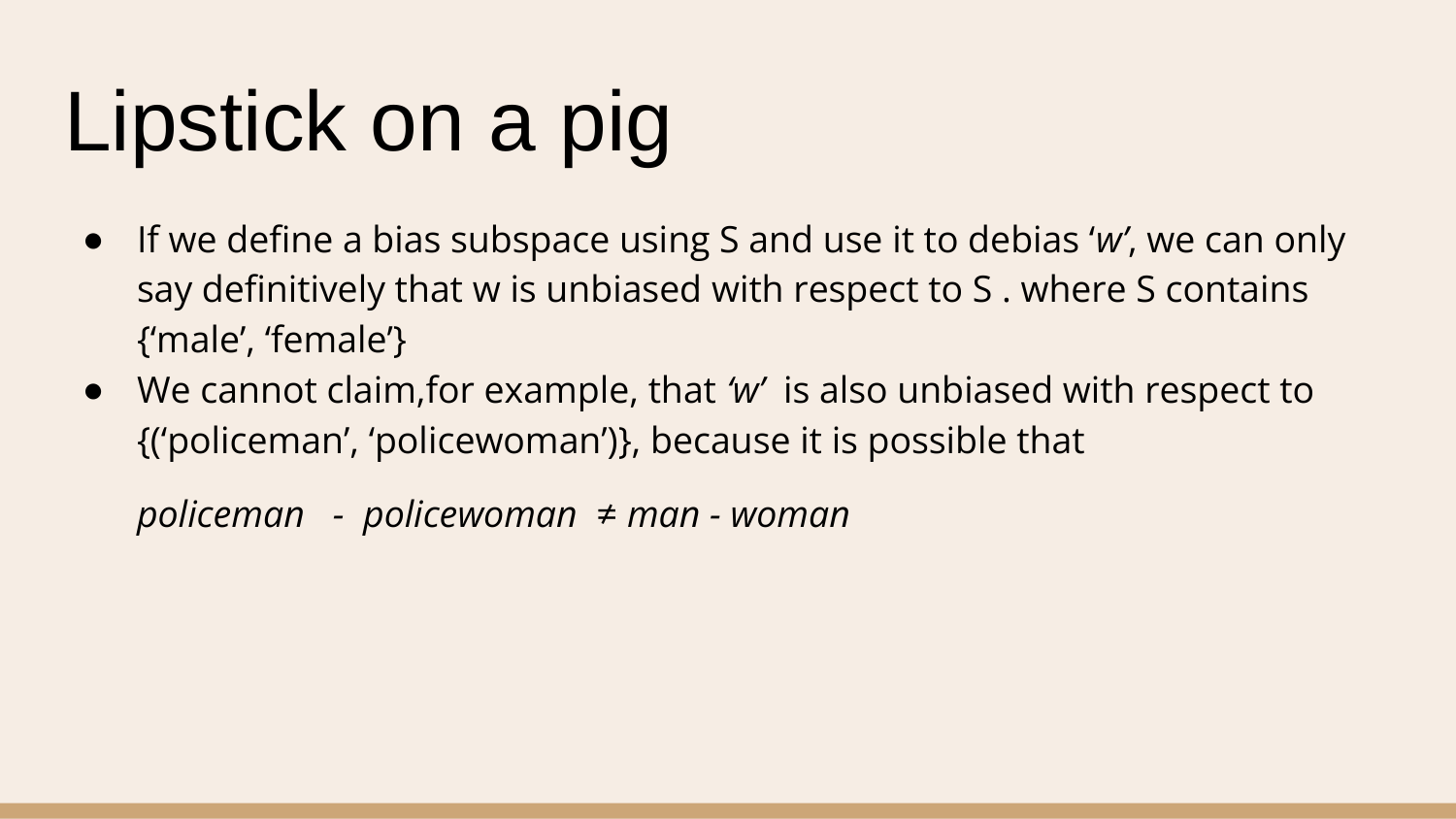

# Lipstick on a pig
If we define a bias subspace using S and use it to debias ‘w’, we can only say definitively that w is unbiased with respect to S . where S contains {‘male’, ‘female’}
We cannot claim,for example, that ‘w’  is also unbiased with respect to {(‘policeman’, ‘policewoman’)}, because it is possible that
policeman   -  policewoman  ≠ man - woman